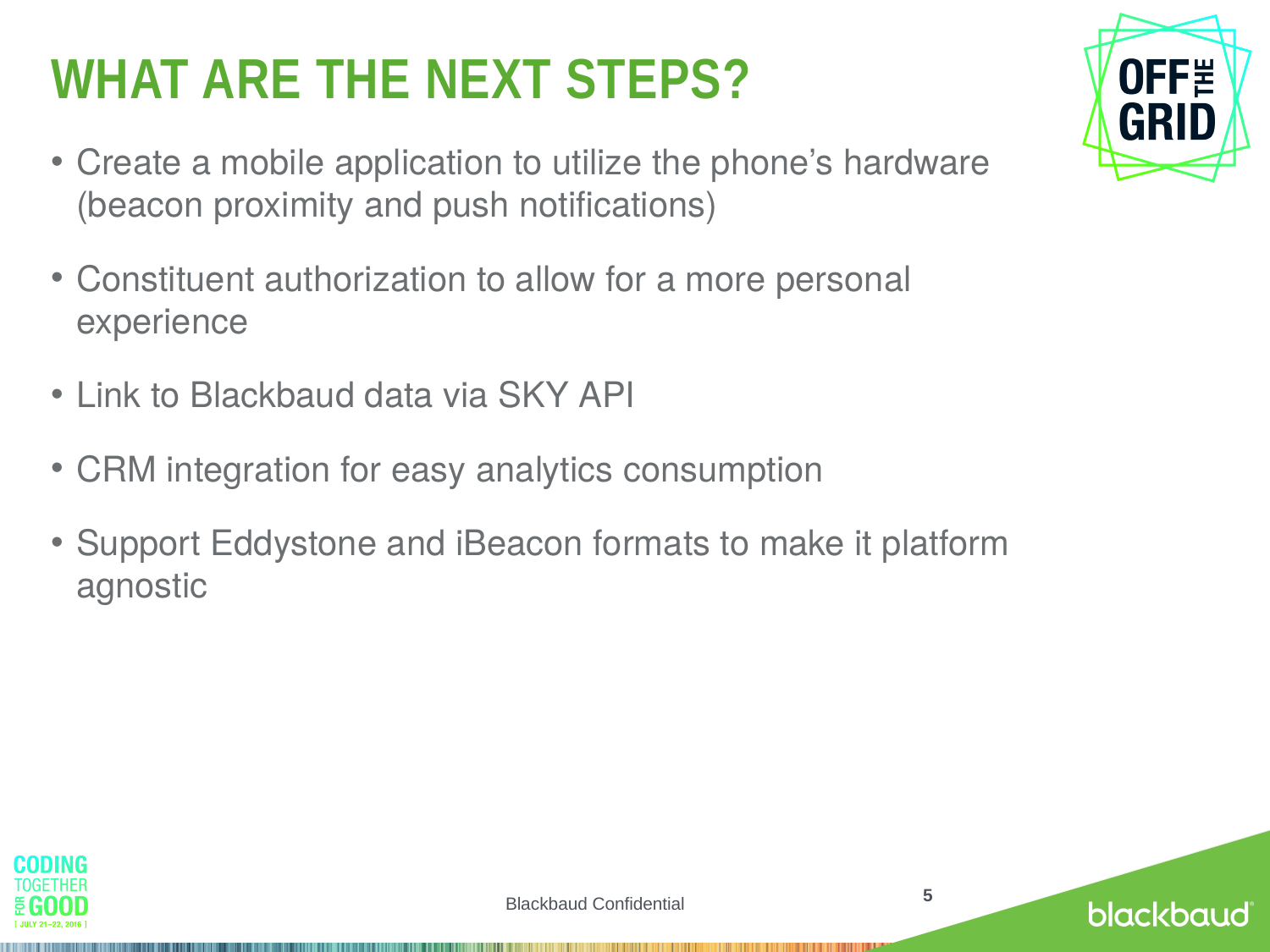

# What are the next steps?
Create a mobile application to utilize the phone’s hardware (beacon proximity and push notifications)
Constituent authorization to allow for a more personal experience
Link to Blackbaud data via SKY API
CRM integration for easy analytics consumption
Support Eddystone and iBeacon formats to make it platform agnostic